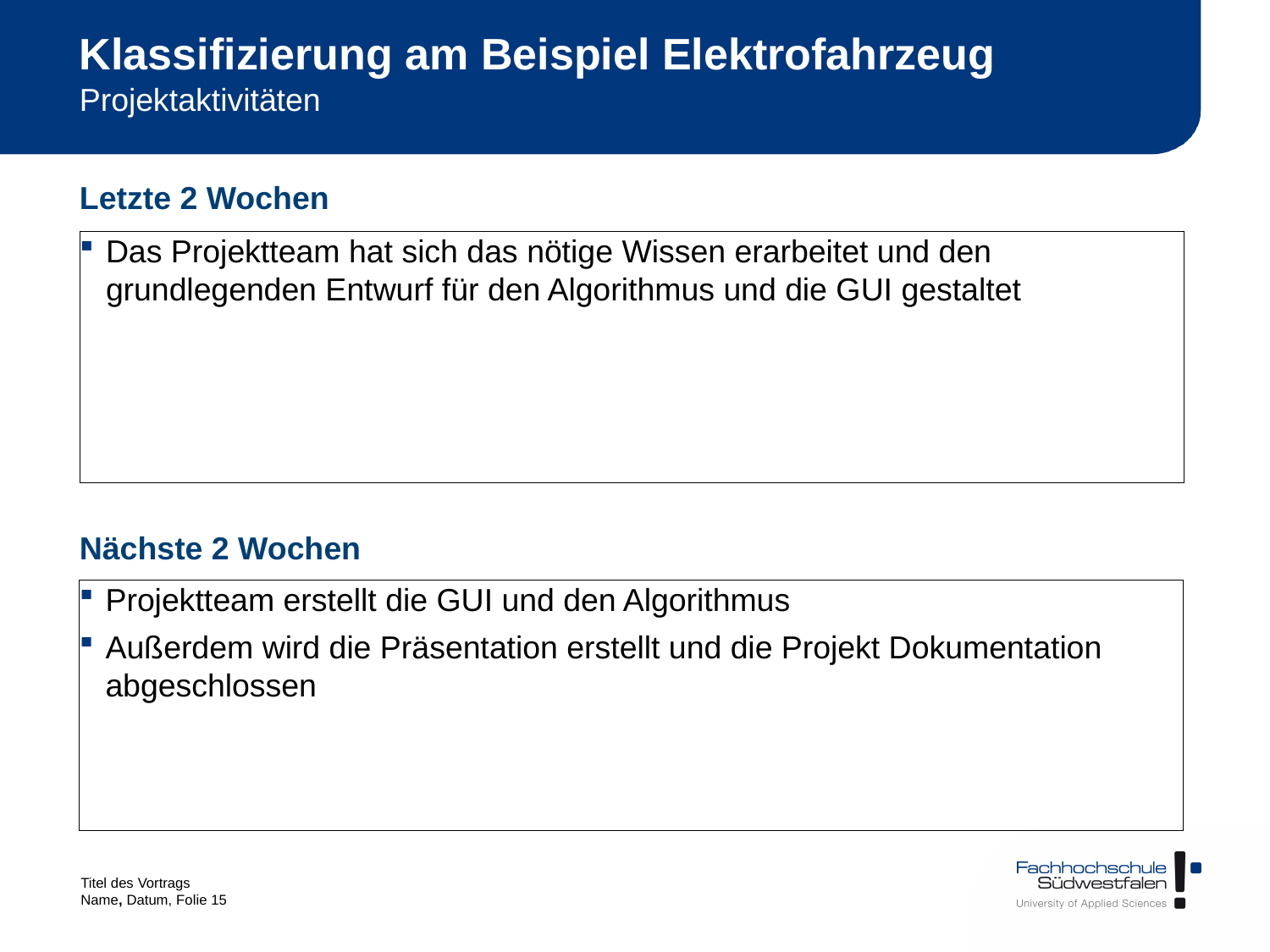

# Klassifizierung am Beispiel Elektrofahrzeug
Projektaktivitäten
Letzte 2 Wochen
Das Projektteam hat sich das nötige Wissen erarbeitet und den grundlegenden Entwurf für den Algorithmus und die GUI gestaltet

Nächste 2 Wochen
Projektteam erstellt die GUI und den Algorithmus
Außerdem wird die Präsentation erstellt und die Projekt Dokumentation abgeschlossen